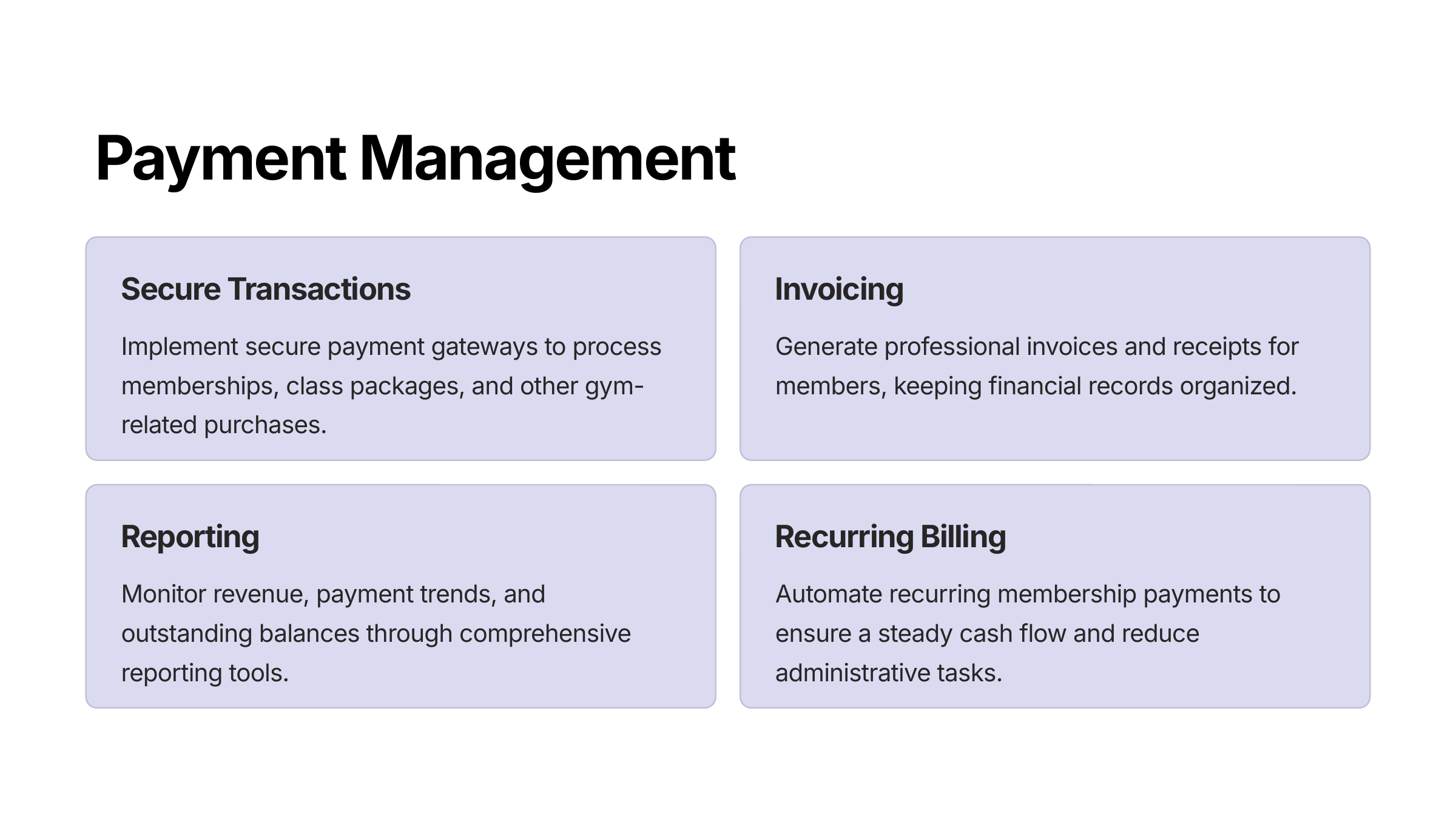

Payment Management

Secure Transactions
Invoicing
Implement secure payment gateways to process memberships, class packages, and other gym-related purchases.
Generate professional invoices and receipts for members, keeping financial records organized.

Reporting
Recurring Billing
Monitor revenue, payment trends, and outstanding balances through comprehensive reporting tools.
Automate recurring membership payments to ensure a steady cash flow and reduce administrative tasks.